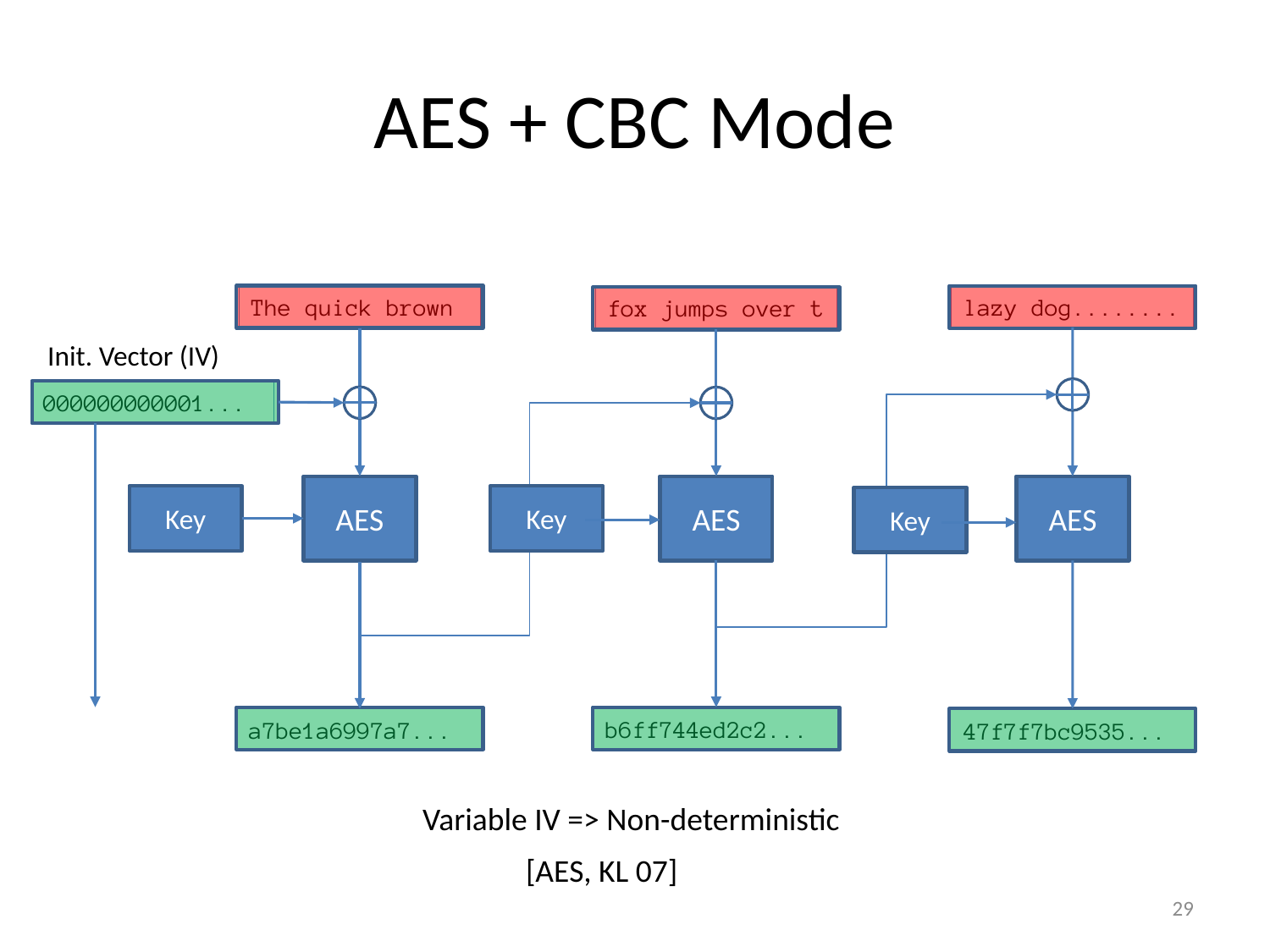

# AES + CBC Mode
lazy dog........
The quick brown

fox jumps over t

Init. Vector (IV)

000000000001...

AES
AES
AES
Key
Key
Key

b6ff744ed2c2...
a7be1a6997a7...

47f7f7bc9535...
Variable IV => Non-deterministic
[AES, KL 07]
29